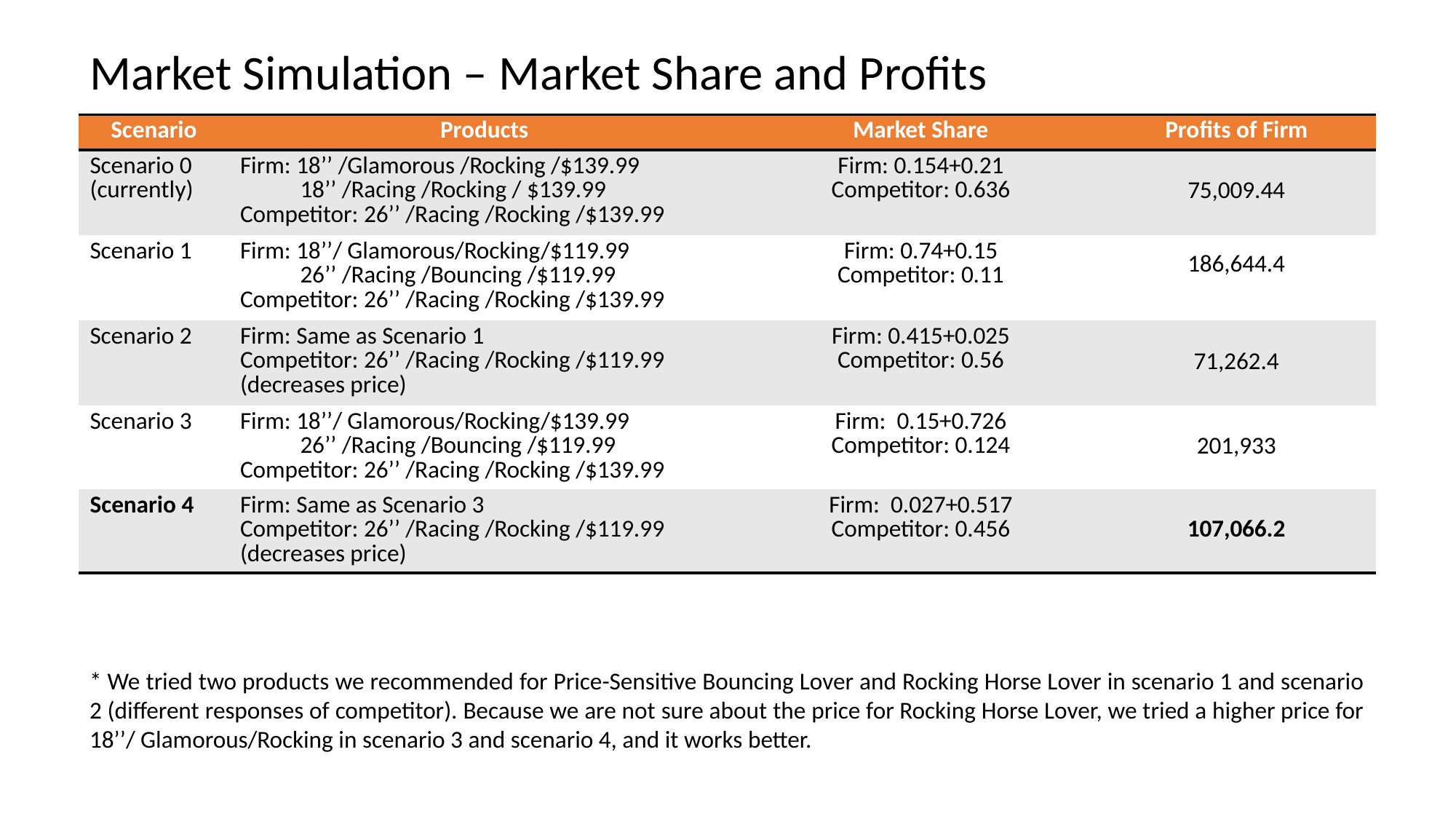

# Market Simulation – Market Share and Profits
| Scenario | Products | Market Share | Profits of Firm |
| --- | --- | --- | --- |
| Scenario 0 (currently) | Firm: 18’’ /Glamorous /Rocking /$139.99 18’’ /Racing /Rocking / $139.99 Competitor: 26’’ /Racing /Rocking /$139.99 | Firm: 0.154+0.21 Competitor: 0.636 | 75,009.44 |
| Scenario 1 | Firm: 18’’/ Glamorous/Rocking/$119.99 26’’ /Racing /Bouncing /$119.99 Competitor: 26’’ /Racing /Rocking /$139.99 | Firm: 0.74+0.15 Competitor: 0.11 | 186,644.4 |
| Scenario 2 | Firm: Same as Scenario 1 Competitor: 26’’ /Racing /Rocking /$119.99 (decreases price) | Firm: 0.415+0.025 Competitor: 0.56 | 71,262.4 |
| Scenario 3 | Firm: 18’’/ Glamorous/Rocking/$139.99 26’’ /Racing /Bouncing /$119.99 Competitor: 26’’ /Racing /Rocking /$139.99 | Firm: 0.15+0.726 Competitor: 0.124 | 201,933 |
| Scenario 4 | Firm: Same as Scenario 3 Competitor: 26’’ /Racing /Rocking /$119.99 (decreases price) | Firm: 0.027+0.517 Competitor: 0.456 | 107,066.2 |
* We tried two products we recommended for Price-Sensitive Bouncing Lover and Rocking Horse Lover in scenario 1 and scenario 2 (different responses of competitor). Because we are not sure about the price for Rocking Horse Lover, we tried a higher price for 18’’/ Glamorous/Rocking in scenario 3 and scenario 4, and it works better.